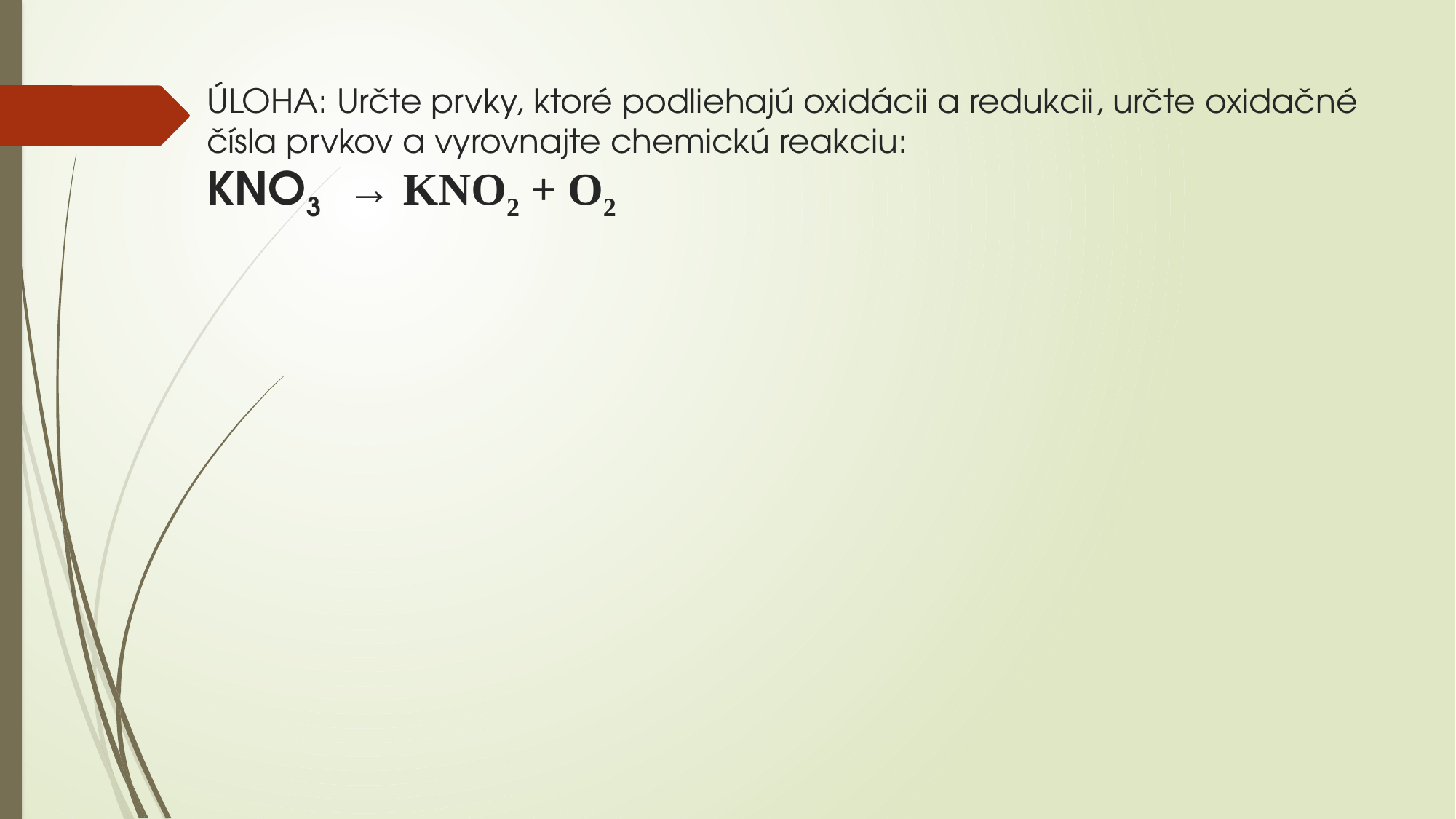

# ÚLOHA: Určte prvky, ktoré podliehajú oxidácii a redukcii, určte oxidačné čísla prvkov a vyrovnajte chemickú reakciu: KNO3  → KNO2 + O2